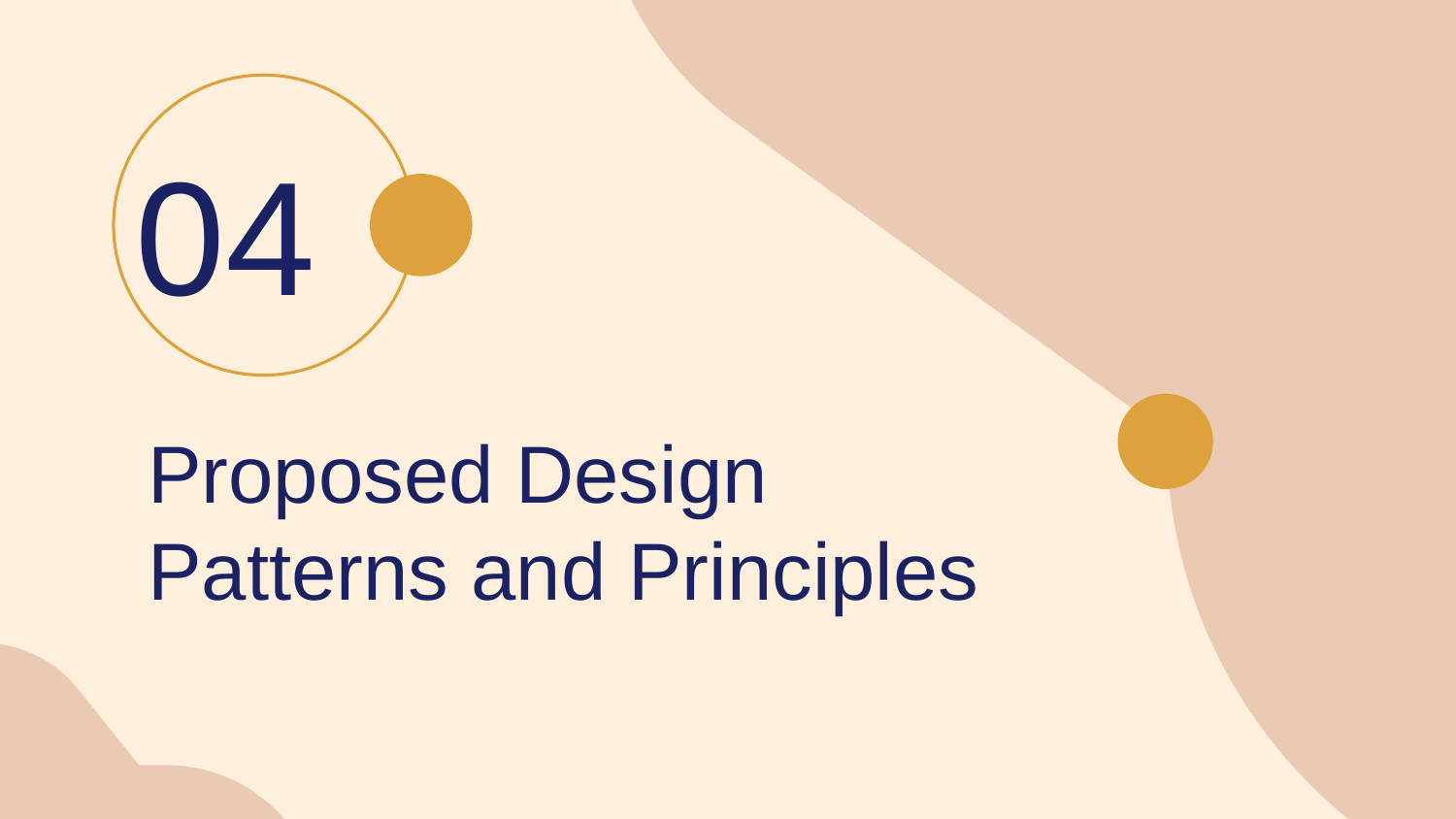

04

# Proposed Design Patterns and Principles